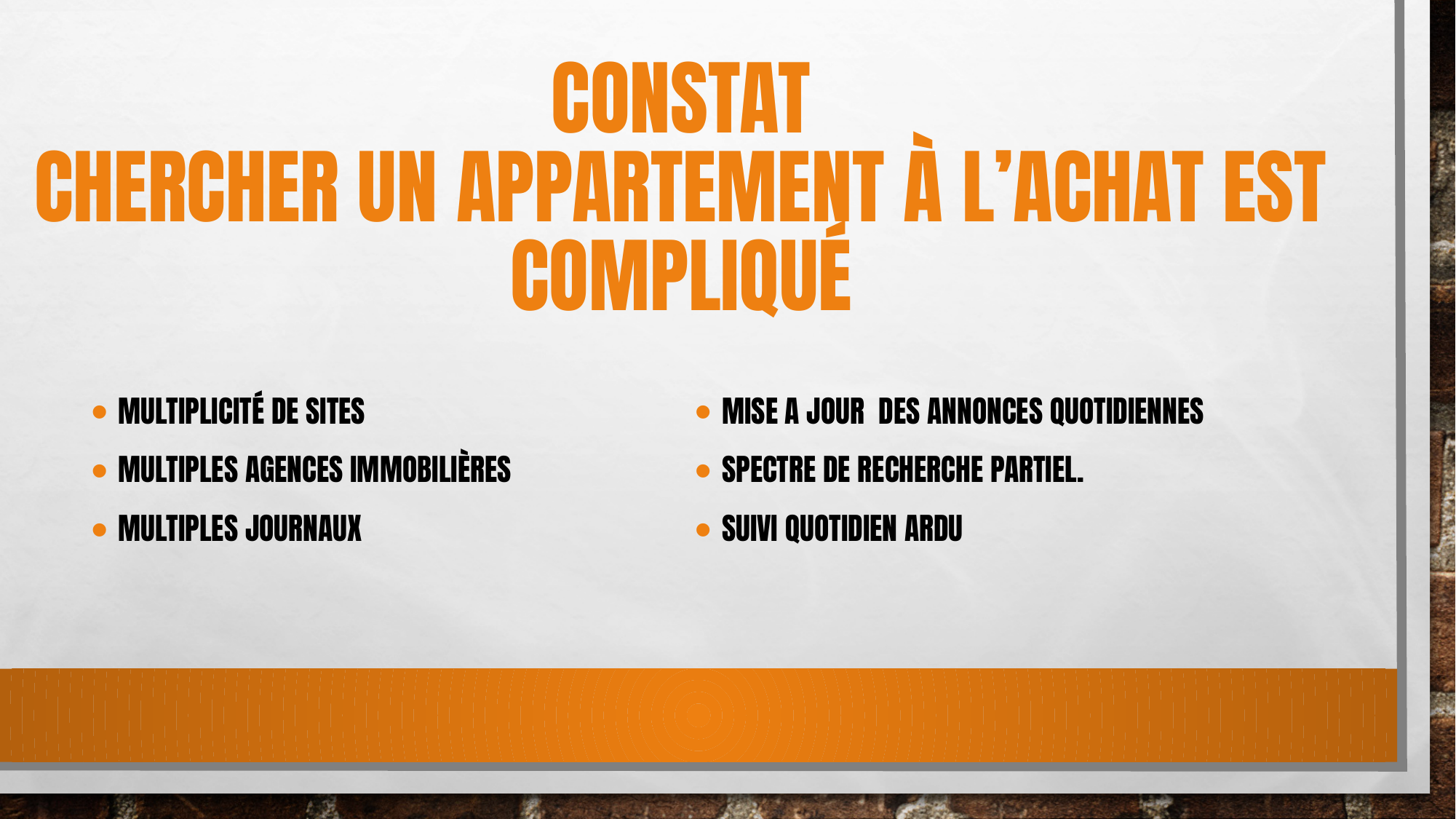

# Constat Chercher un appartement à l’achat est compliqué
Multiplicité de sites
Multiples agences immobilières
Multiples journaux
Mise a jour  des annonces quotidiennes
SPECTRE DE Recherche partiel.
Suivi quotidien ardu